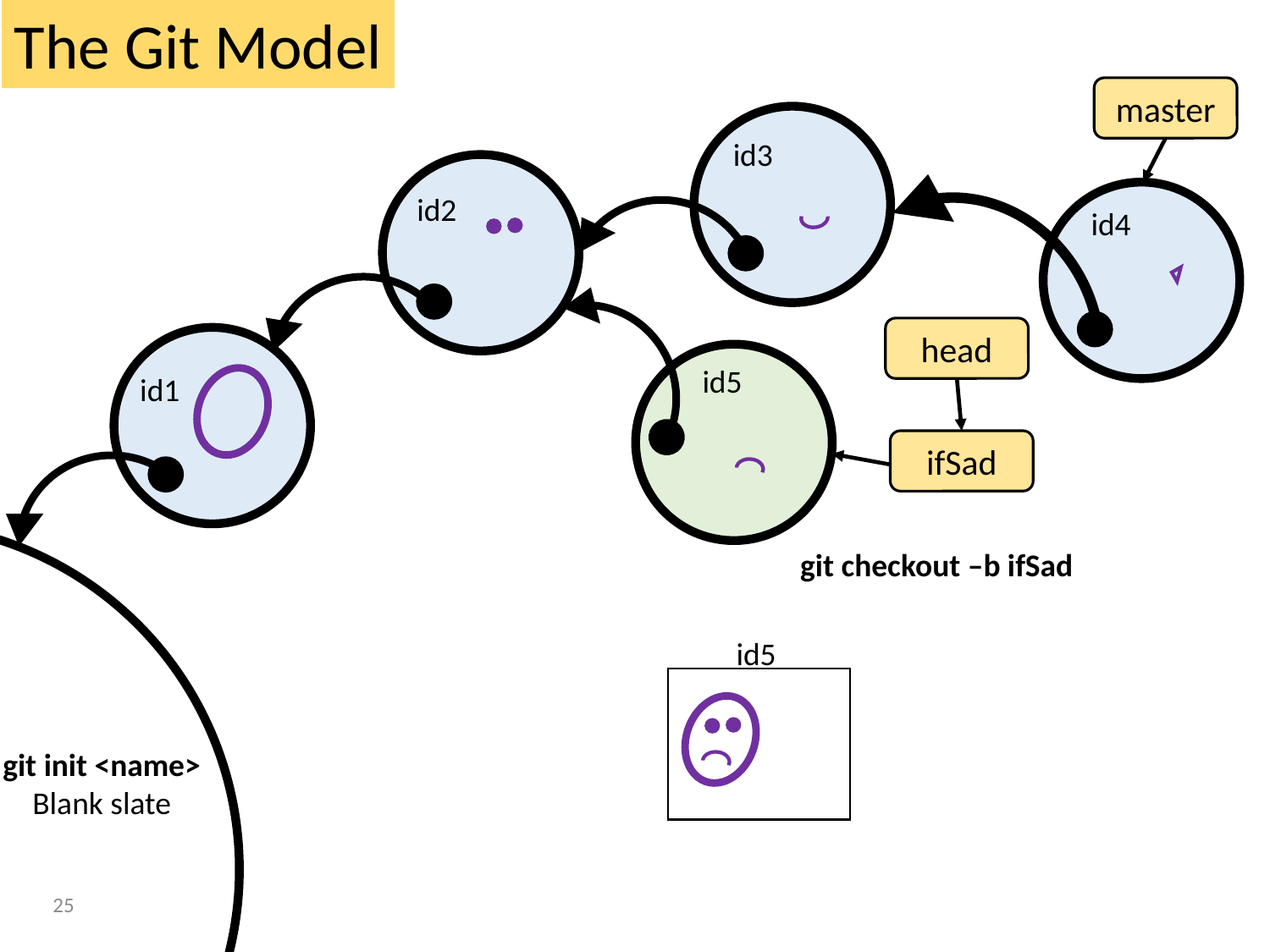

The Git Model
master

id3
id2
id4
id1

head

id5

ifSad

git init <name>
Blank slate
git checkout –b ifSad
id5

25